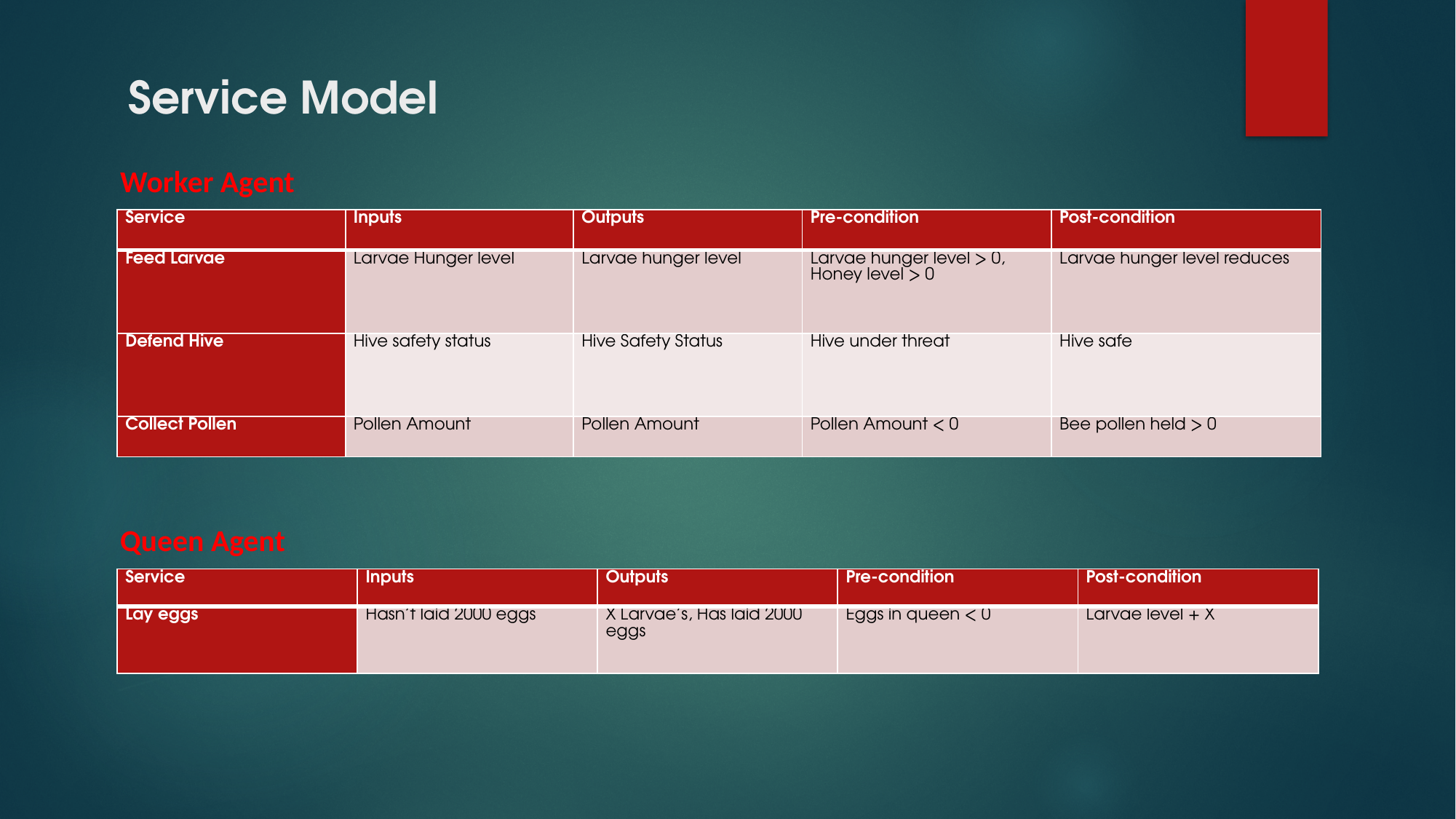

# Service Model
Worker Agent

| Service | Inputs | Outputs | Pre-condition | Post-condition |
| --- | --- | --- | --- | --- |
| Feed Larvae | Larvae Hunger level | Larvae hunger level | Larvae hunger level > 0, Honey level > 0 | Larvae hunger level reduces |
| Defend Hive | Hive safety status | Hive Safety Status | Hive under threat | Hive safe |
| Collect Pollen | Pollen Amount | Pollen Amount | Pollen Amount < 0 | Bee pollen held > 0 |
Queen Agent

| Service | Inputs | Outputs | Pre-condition | Post-condition |
| --- | --- | --- | --- | --- |
| Lay eggs | Hasn’t laid 2000 eggs | X Larvae’s, Has laid 2000 eggs | Eggs in queen < 0 | Larvae level + X |